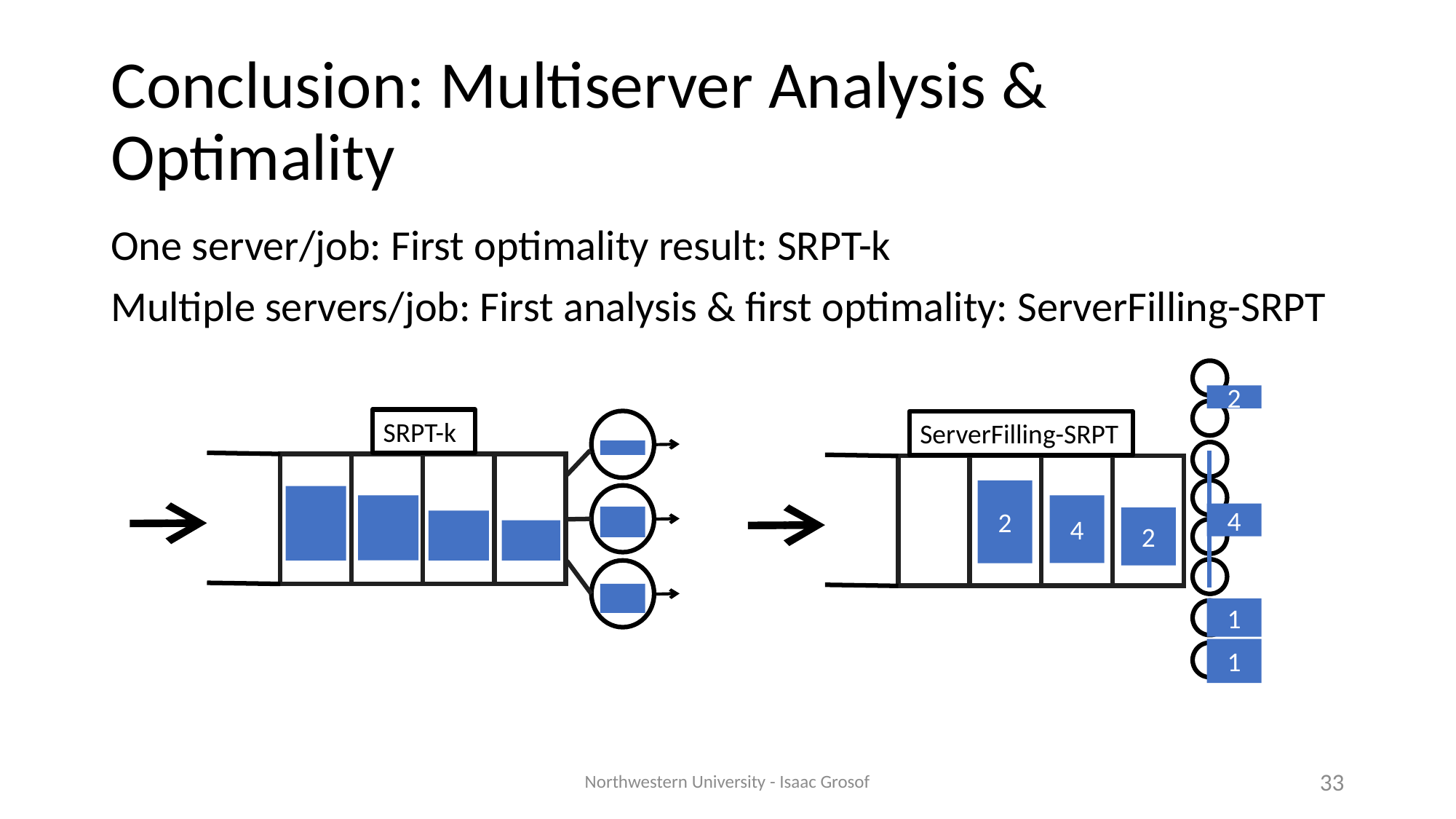

# Conclusion: Multiserver Analysis & Optimality
One server/job: First optimality result: SRPT-k
Multiple servers/job: First analysis & first optimality: ServerFilling-SRPT

2
4
2
1

4
1
2
ServerFilling-SRPT
SRPT-k

Northwestern University - Isaac Grosof
33